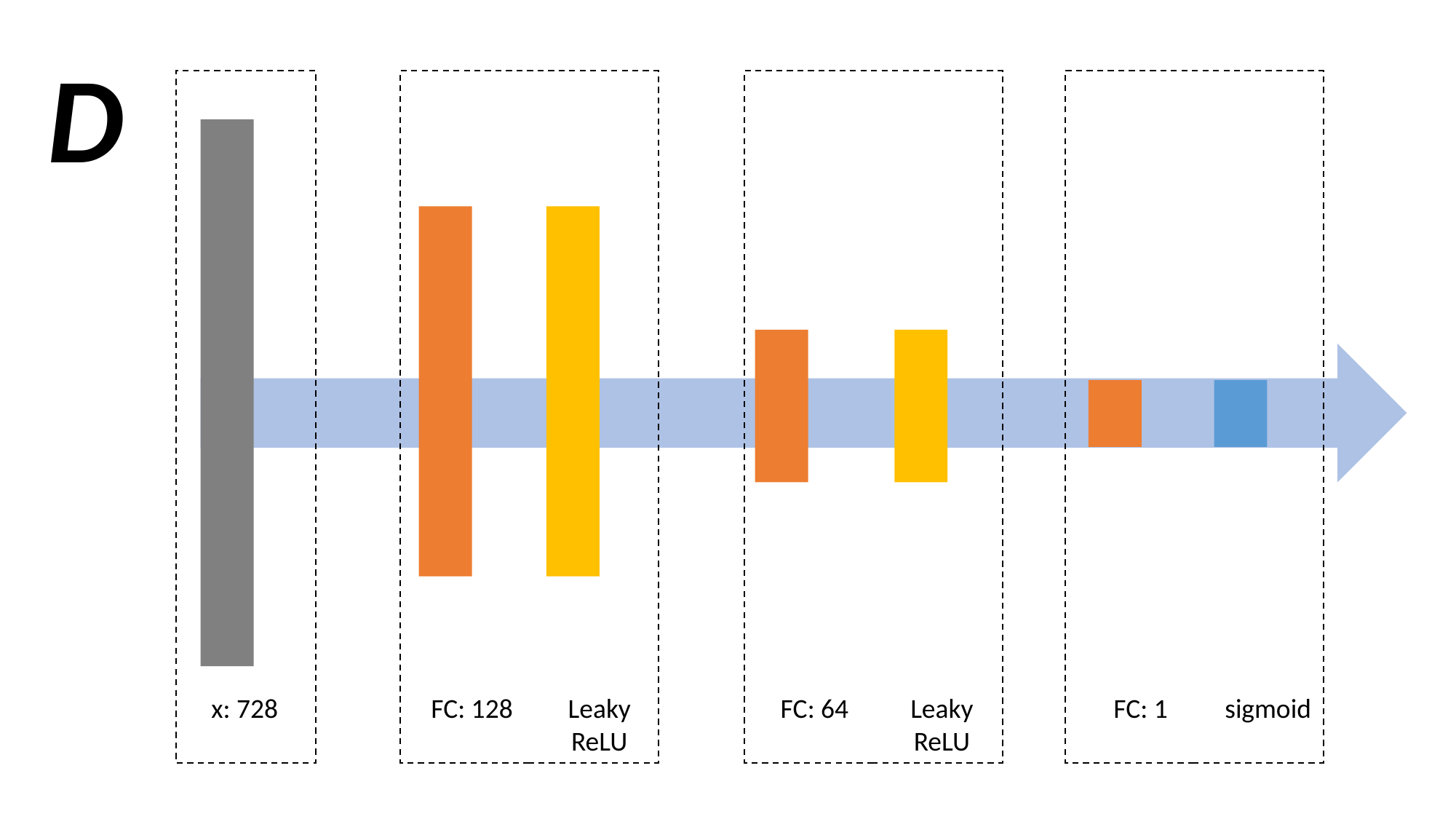

D

x: 728
FC: 128
Leaky
ReLU
FC: 64
Leaky
ReLU
FC: 1
sigmoid